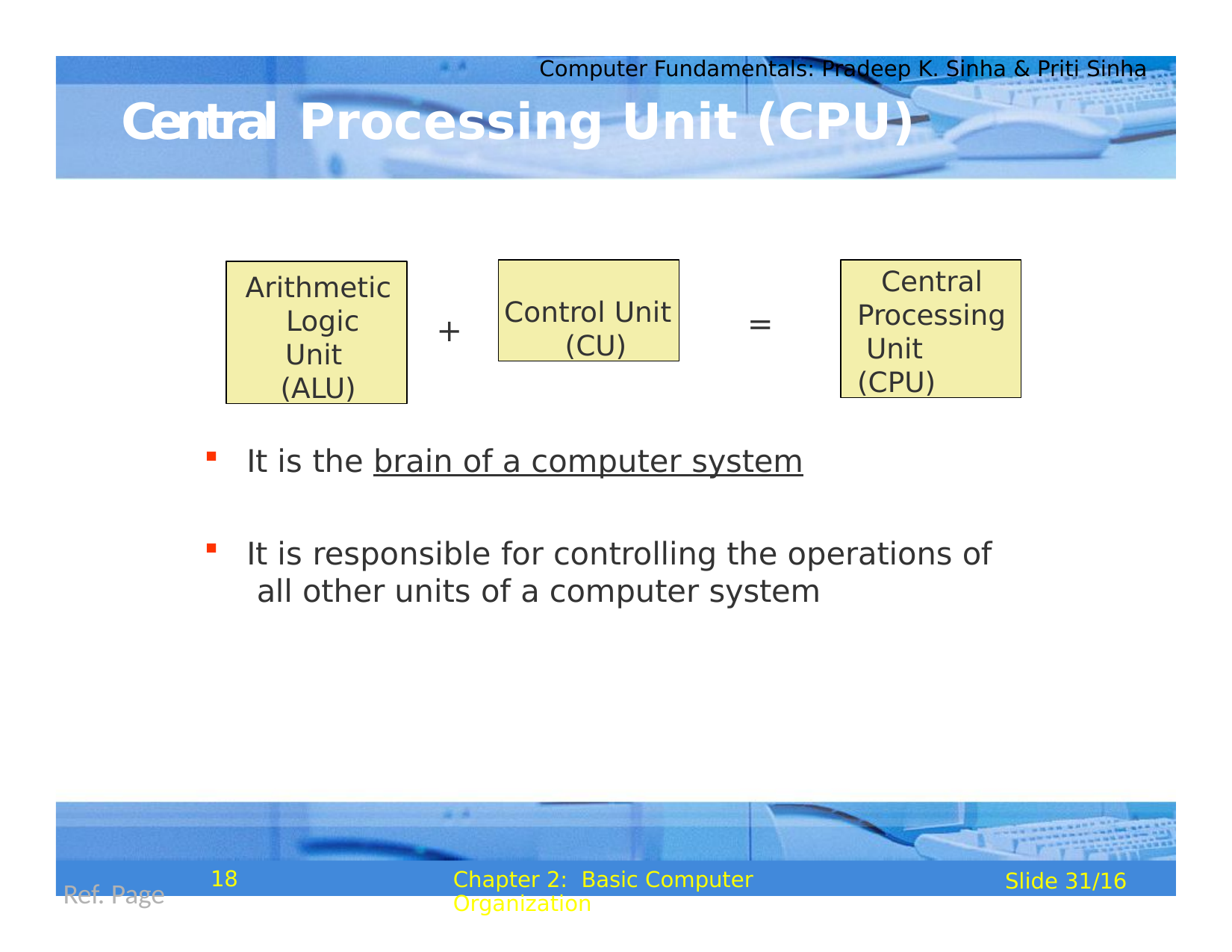

Computer Fundamentals: Pradeep K. Sinha & Priti Sinha
# Central  Processing Unit (CPU)

Control Unit  (CU)
Central  Processing  Unit (CPU)
Arithmetic  Logic Unit  (ALU)
=
+
It is the brain of a computer system

It is responsible for controlling the operations of  all other units of a computer system

18
Chapter 2:  Basic Computer Organization
Slide 31/16
Ref. Page